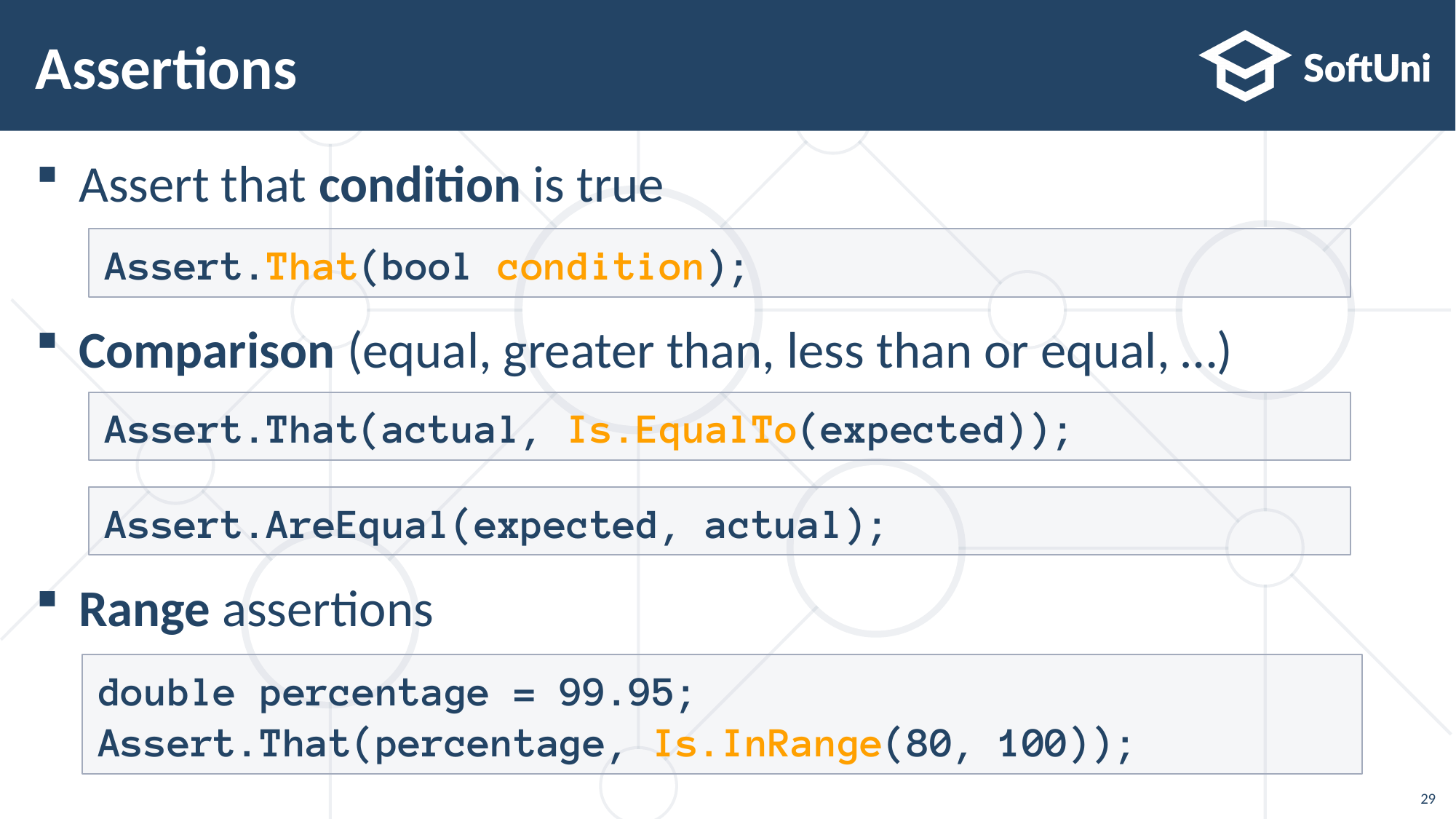

# Assertions
Assert that condition is true

Comparison (equal, greater than, less than or equal, …)

Range assertions

Assert.That(bool condition);
Assert.That(actual, Is.EqualTo(expected));
Assert.AreEqual(expected, actual);
double percentage = 99.95;
Assert.That(percentage, Is.InRange(80, 100));
29